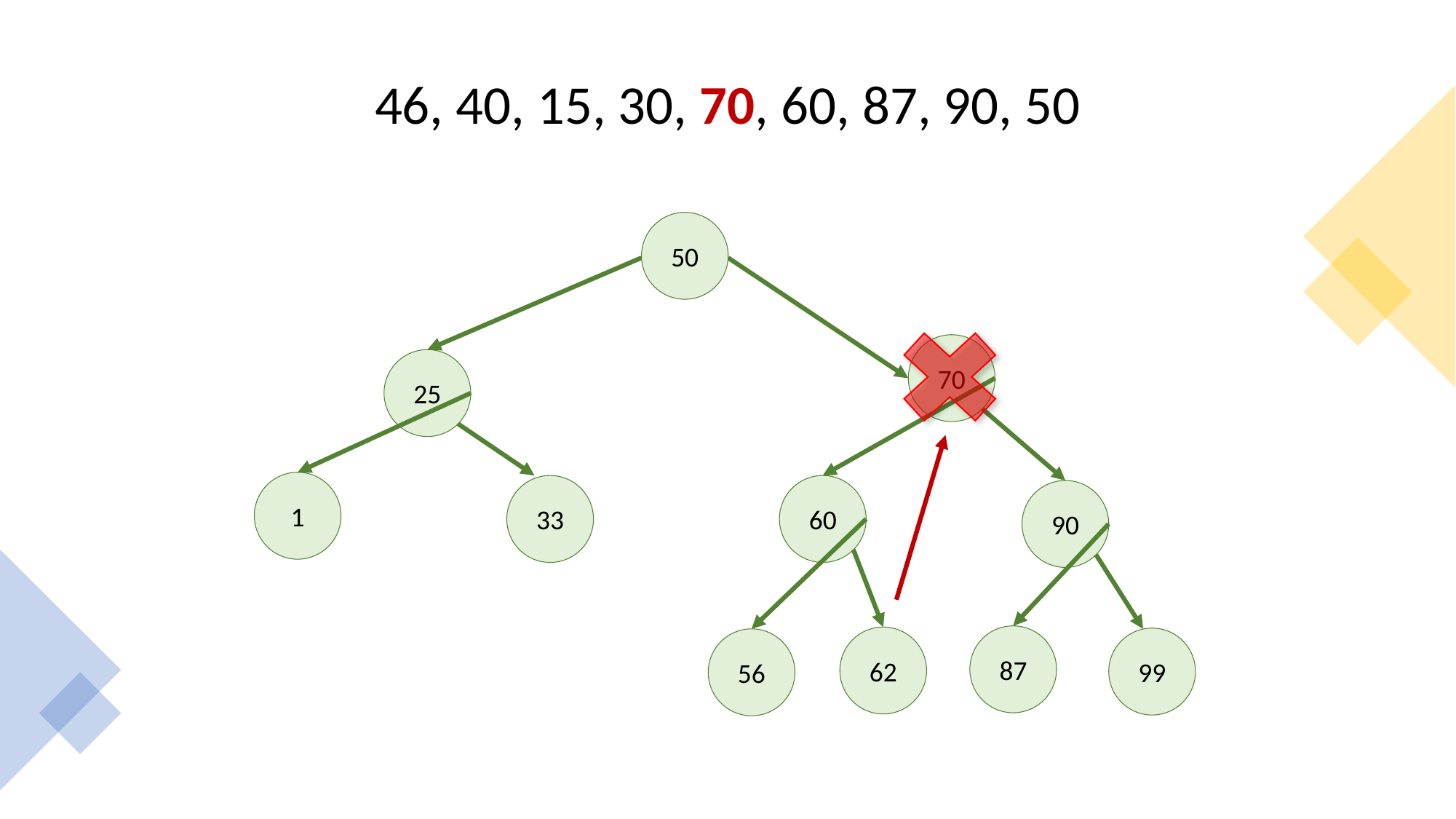

# 46, 40, 15, 30, 70, 60, 87, 90, 50

50
70
25
1
33
60
90
87
62
99
56